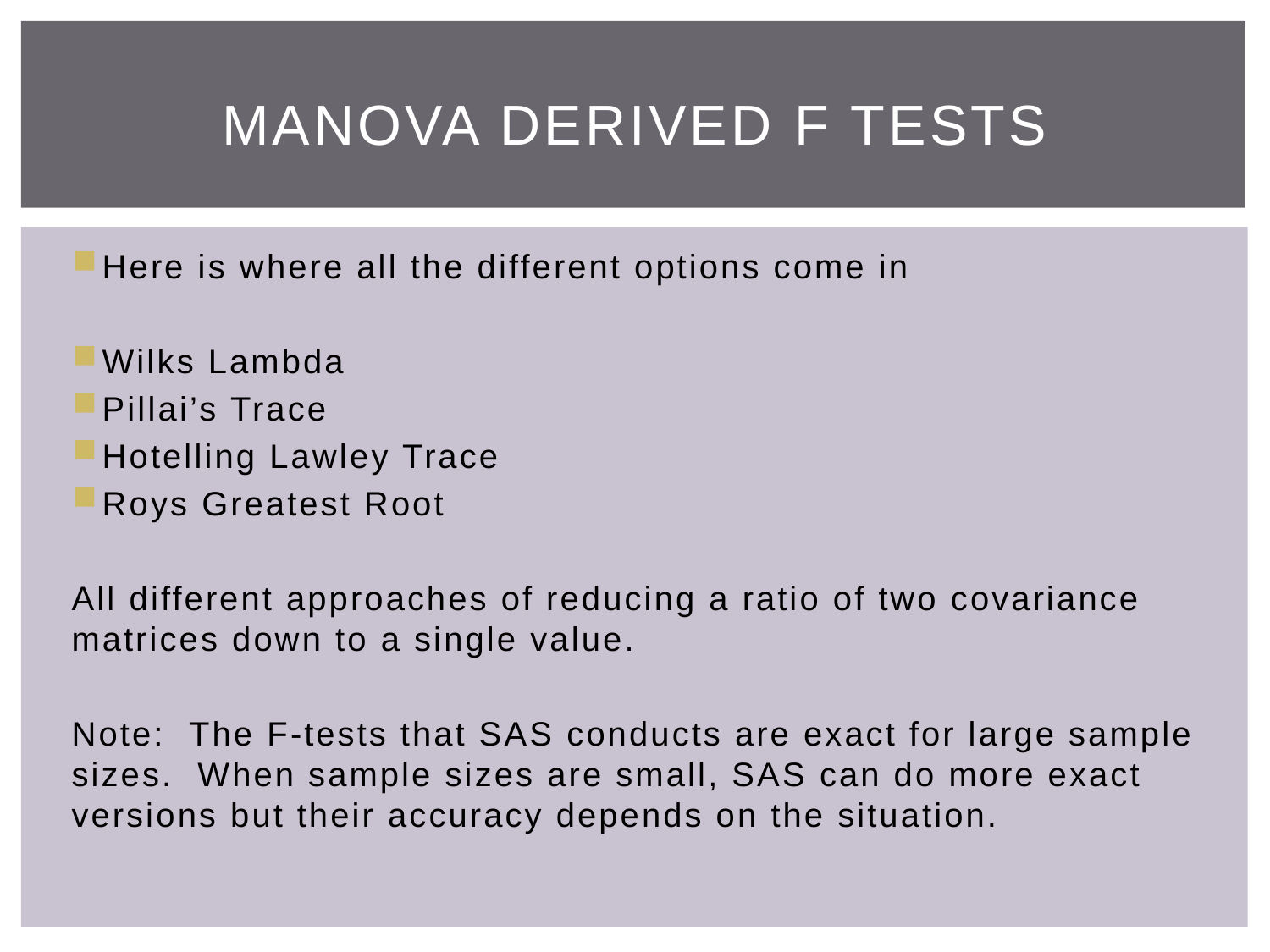

# MANOVA DERIVED F tests
Here is where all the different options come in

Wilks Lambda
Pillai’s Trace
Hotelling Lawley Trace
Roys Greatest Root

All different approaches of reducing a ratio of two covariance matrices down to a single value.

Note:  The F-tests that SAS conducts are exact for large sample sizes.  When sample sizes are small, SAS can do more exact versions but their accuracy depends on the situation.